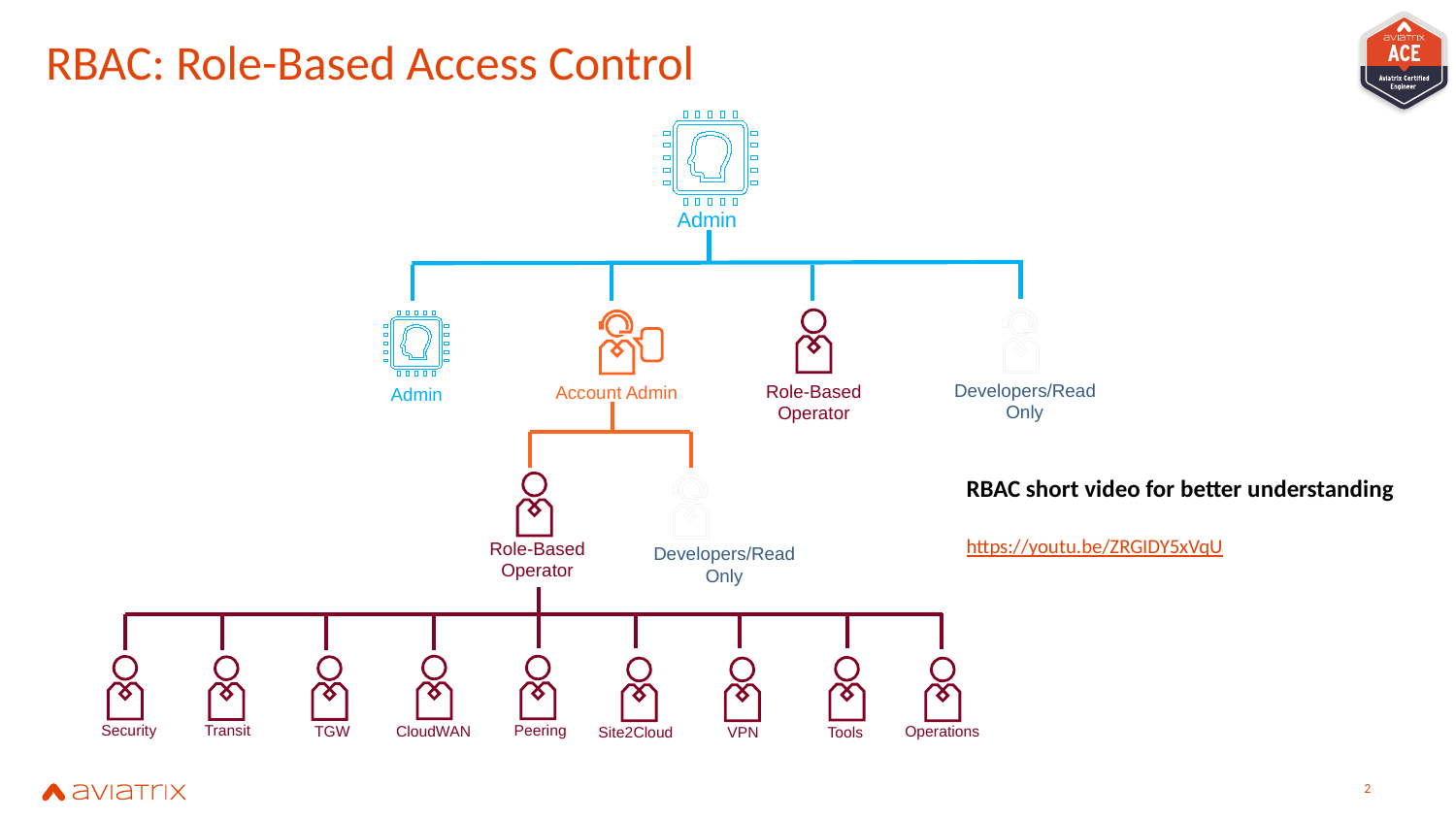

# RBAC: Role-Based Access Control

Admin

Developers/Read Only
Role-Based Operator
Account Admin
Admin
RBAC short video for better understanding

https://youtu.be/ZRGIDY5xVqU
Role-Based Operator
Developers/Read Only

Transit
Peering
Security
TGW
CloudWAN
Operations
VPN
Tools
Site2Cloud
2